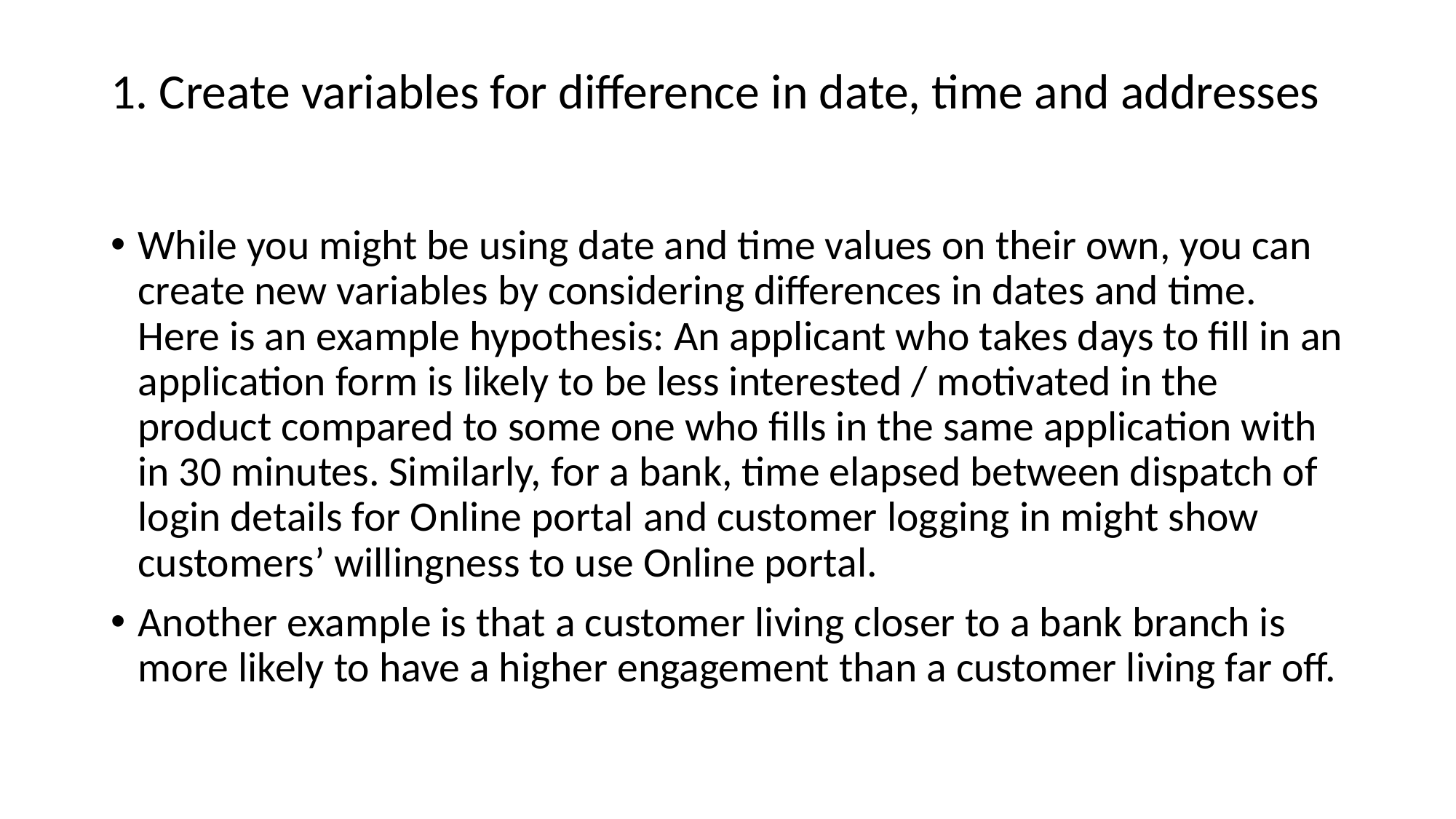

# 1. Create variables for difference in date, time and addresses
While you might be using date and time values on their own, you can create new variables by considering differences in dates and time. Here is an example hypothesis: An applicant who takes days to fill in an application form is likely to be less interested / motivated in the product compared to some one who fills in the same application with in 30 minutes. Similarly, for a bank, time elapsed between dispatch of login details for Online portal and customer logging in might show customers’ willingness to use Online portal.
Another example is that a customer living closer to a bank branch is more likely to have a higher engagement than a customer living far off.